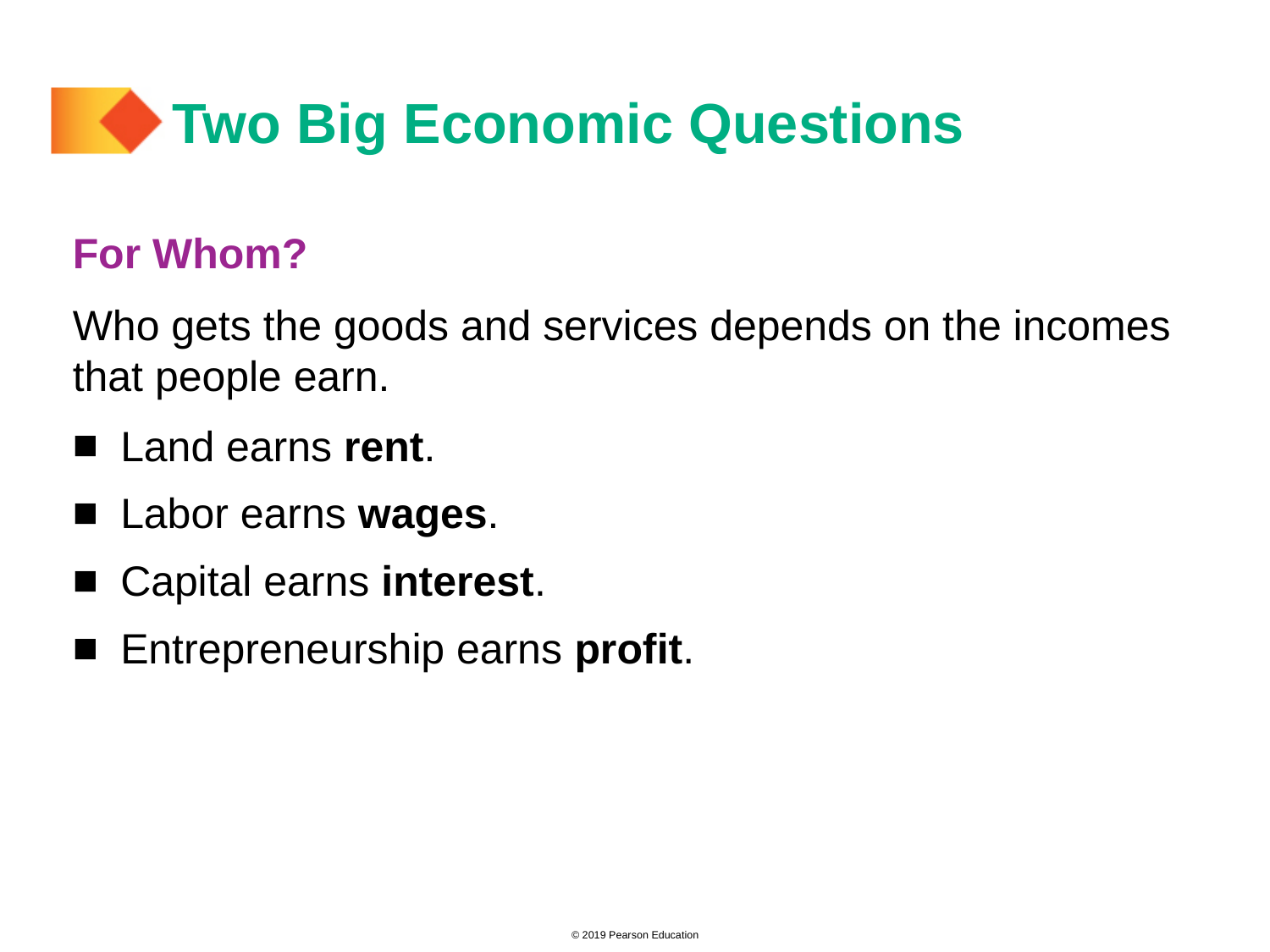

# Two Big Economic Questions
For Whom?
Who gets the goods and services depends on the incomes that people earn.
Land earns rent.
Labor earns wages.
Capital earns interest.
Entrepreneurship earns profit.